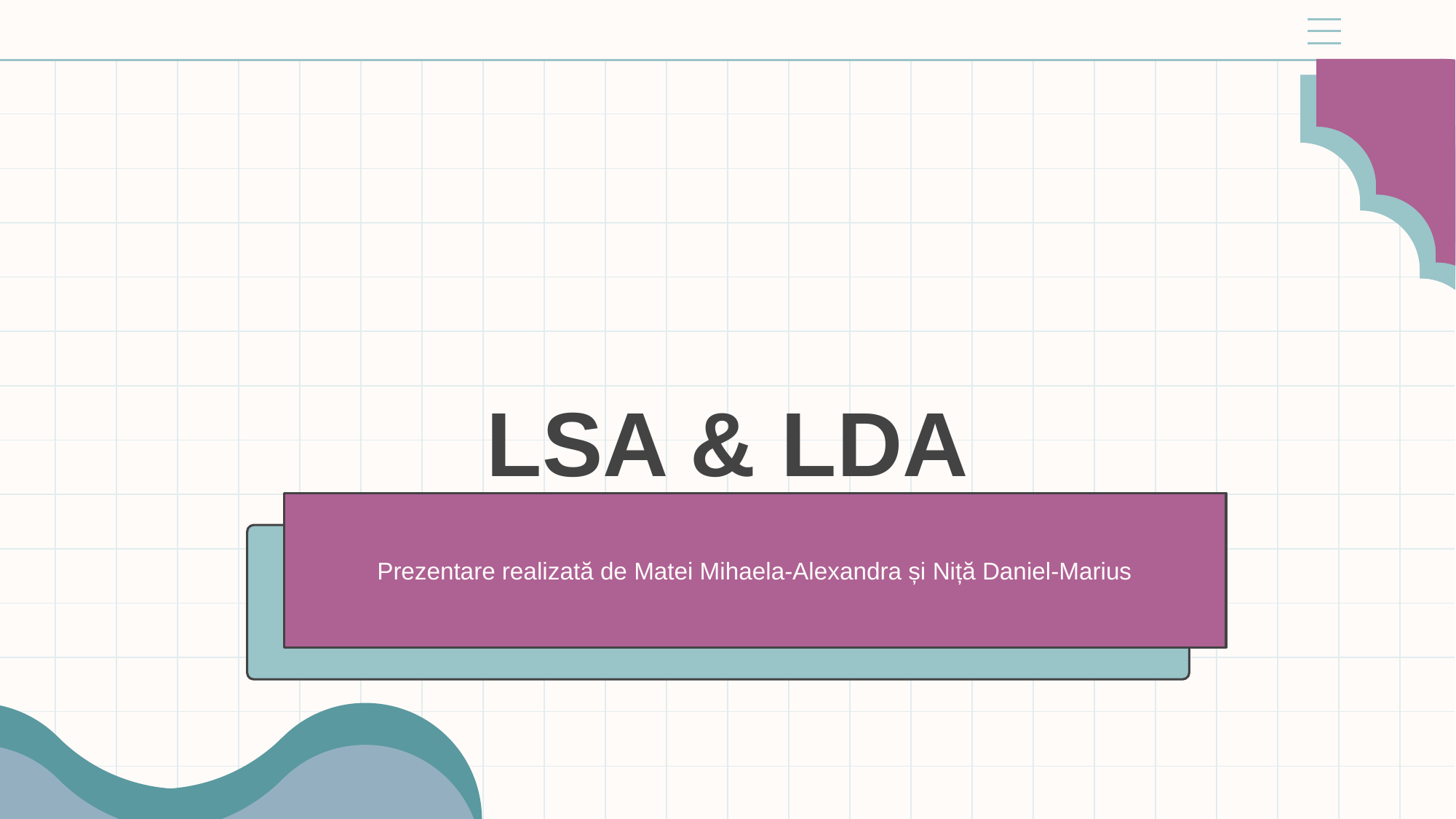

Topic Modeling
# LSA & LDA
Prezentare realizată de Matei Mihaela-Alexandra și Niță Daniel-Marius

Procesarea limbajului natural